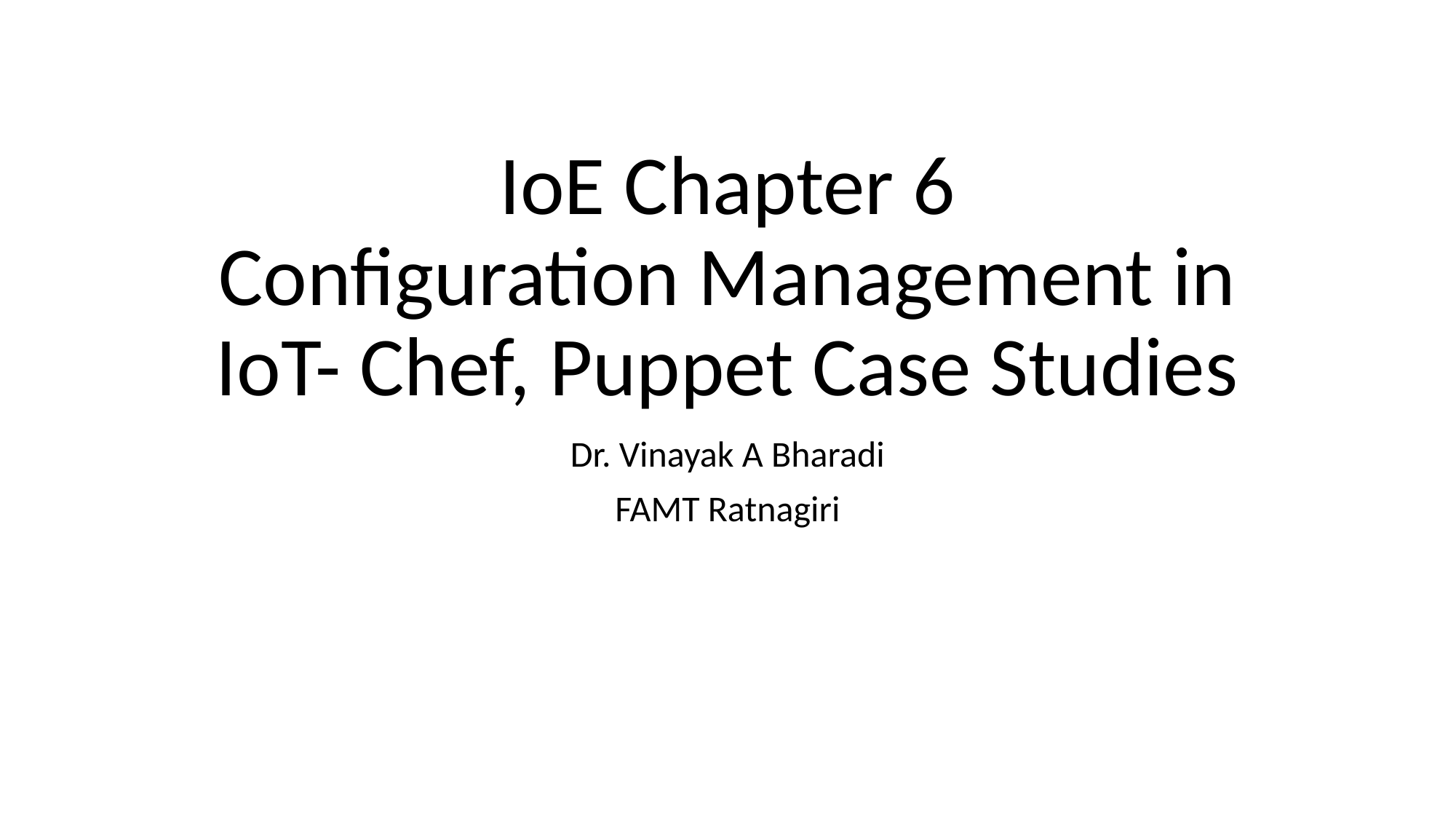

# IoE Chapter 6 Configuration Management in IoT- Chef, Puppet Case Studies
Dr. Vinayak A Bharadi
FAMT Ratnagiri